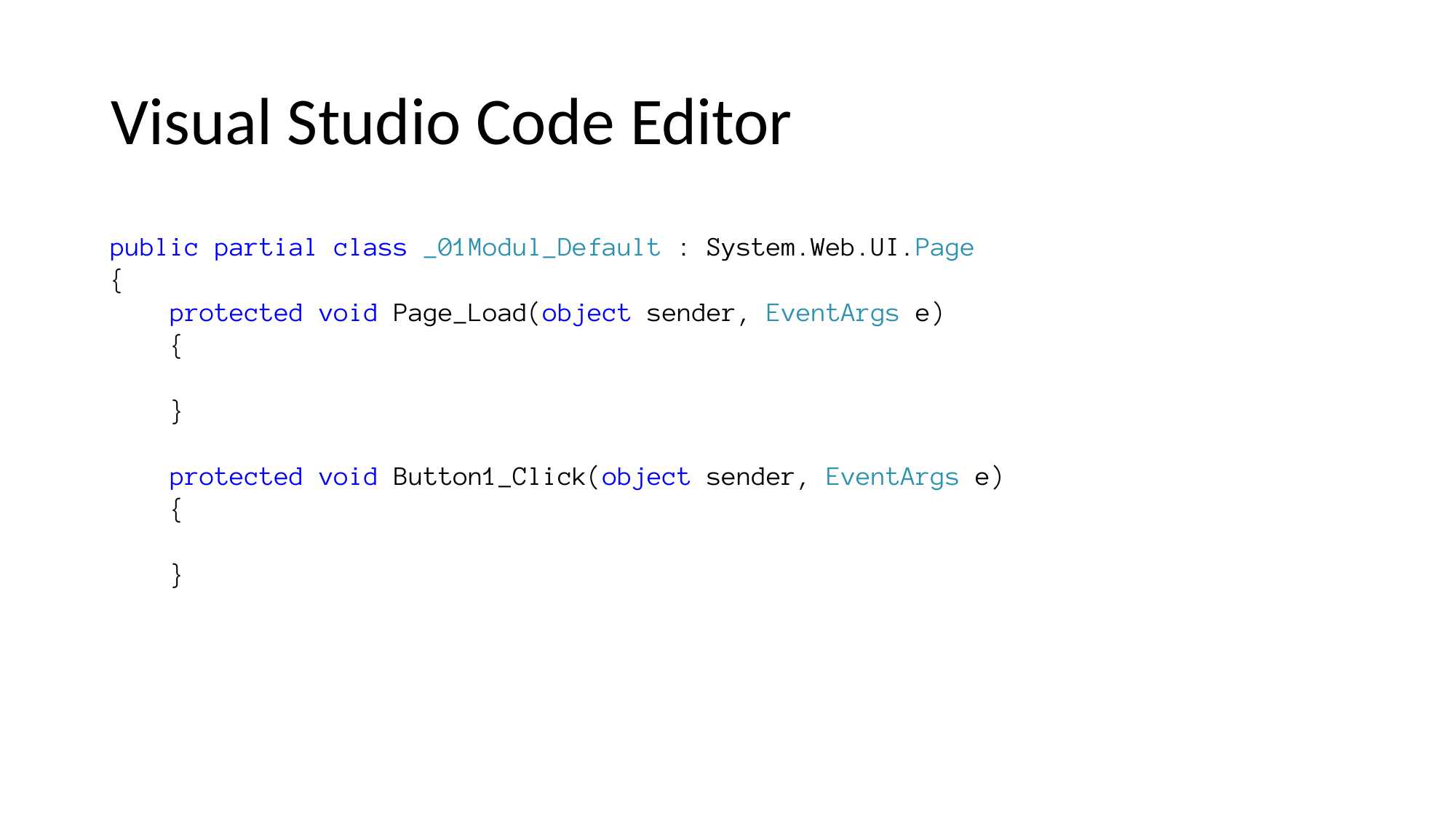

# Visual Studio Code Editor
public partial class _01Modul_Default : System.Web.UI.Page
{
    protected void Page_Load(object sender, EventArgs e)
    {

    }

    protected void Button1_Click(object sender, EventArgs e)
    {

    }